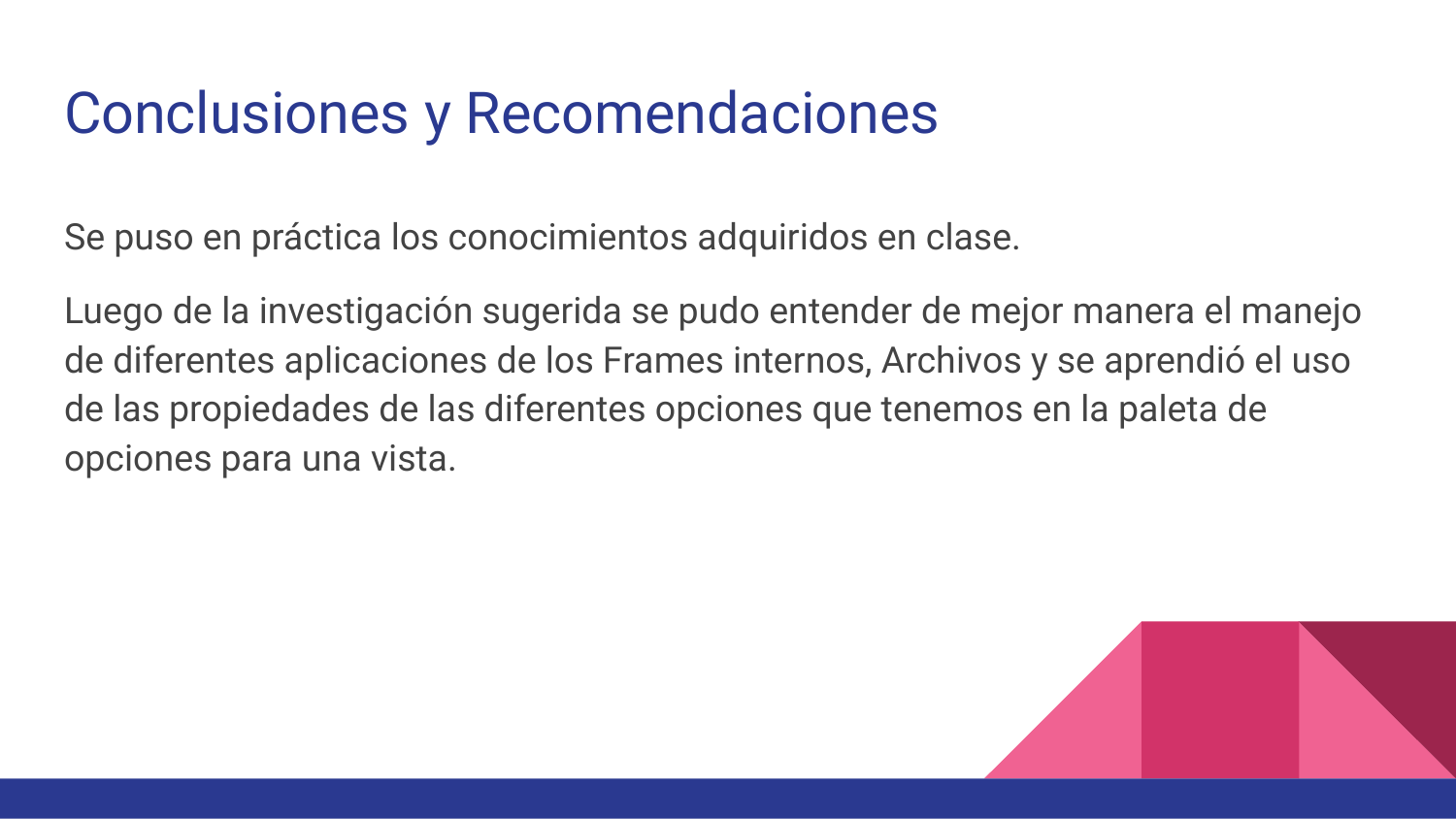

# Conclusiones y Recomendaciones
Se puso en práctica los conocimientos adquiridos en clase.
Luego de la investigación sugerida se pudo entender de mejor manera el manejo
de diferentes aplicaciones de los Frames internos, Archivos y se aprendió el uso de las propiedades de las diferentes opciones que tenemos en la paleta de opciones para una vista.